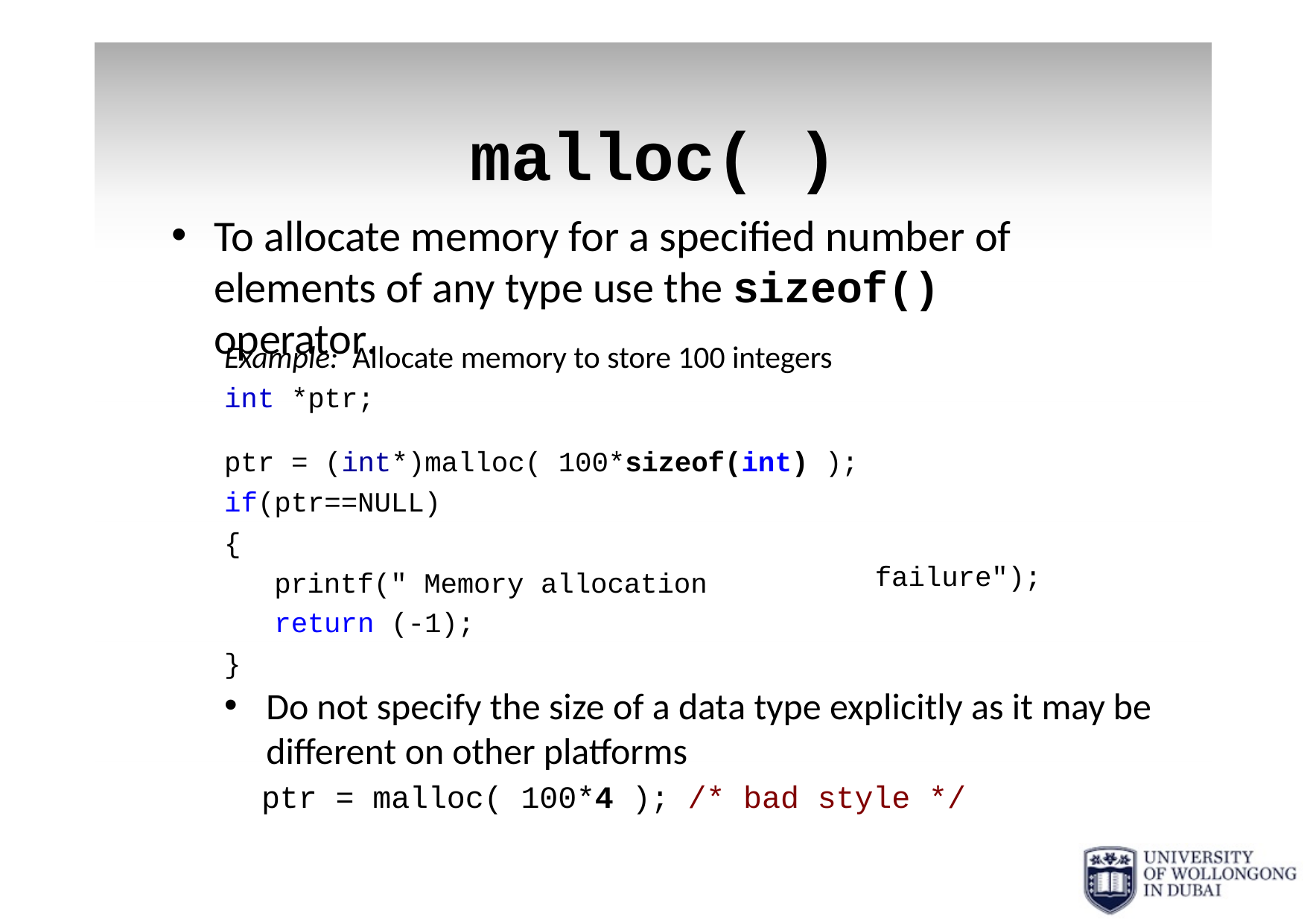

# malloc( )
To allocate memory for a specified number of elements of any type use the sizeof() operator.
Example:  Allocate memory to store 100 integers
int *ptr;
ptr = (int*)malloc( 100*sizeof(int) ); if(ptr==NULL)
{
printf(" Memory allocation
return (-1);
}
failure");
Do not specify the size of a data type explicitly as it may be different on other platforms
ptr = malloc( 100*4 ); /* bad style */